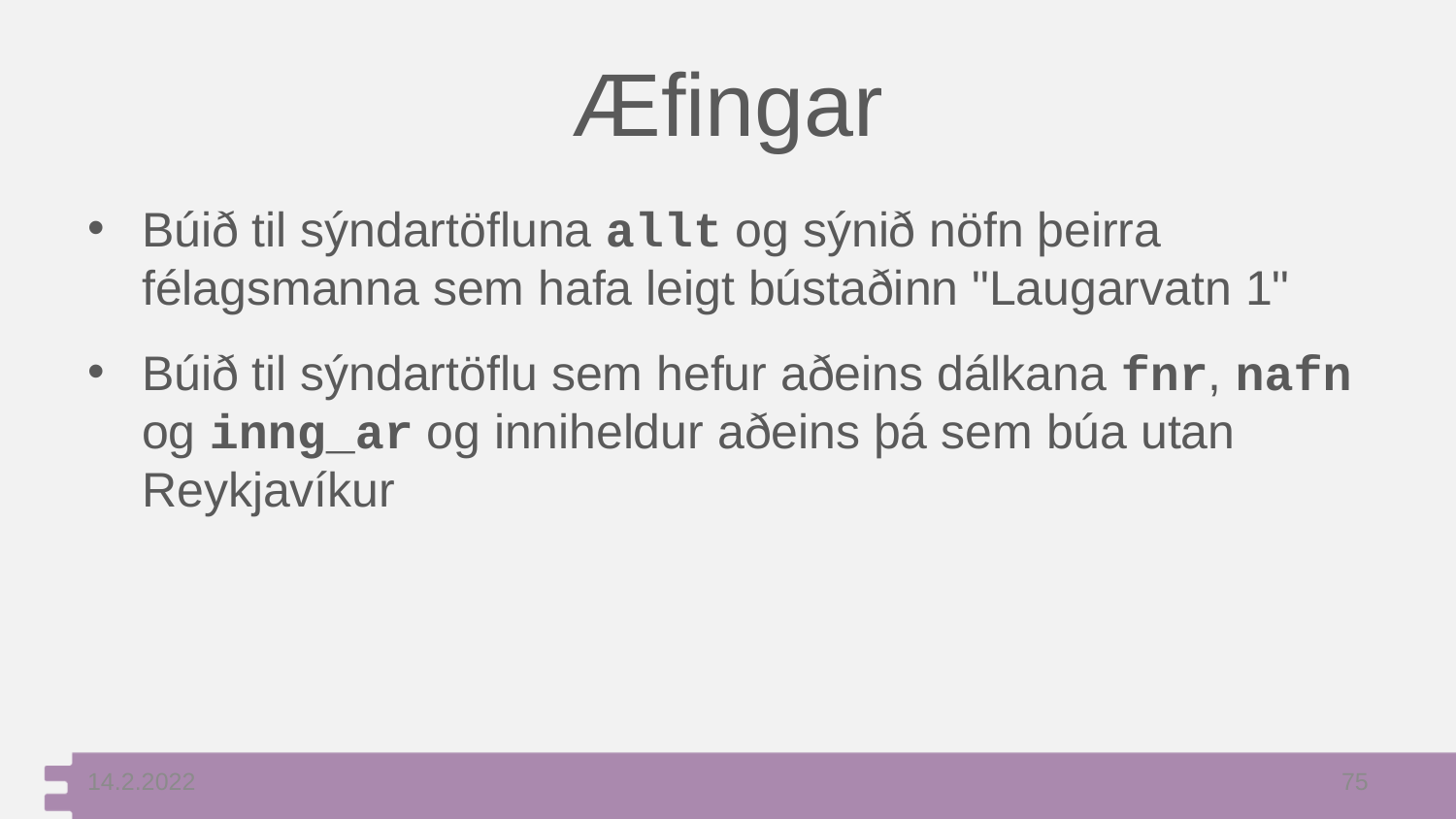

# Æfingar
Búið til sýndartöfluna allt og sýnið nöfn þeirra félagsmanna sem hafa leigt bústaðinn "Laugarvatn 1"
Búið til sýndartöflu sem hefur aðeins dálkana fnr, nafn og inng_ar og inniheldur aðeins þá sem búa utan Reykjavíkur
14.2.2022
75